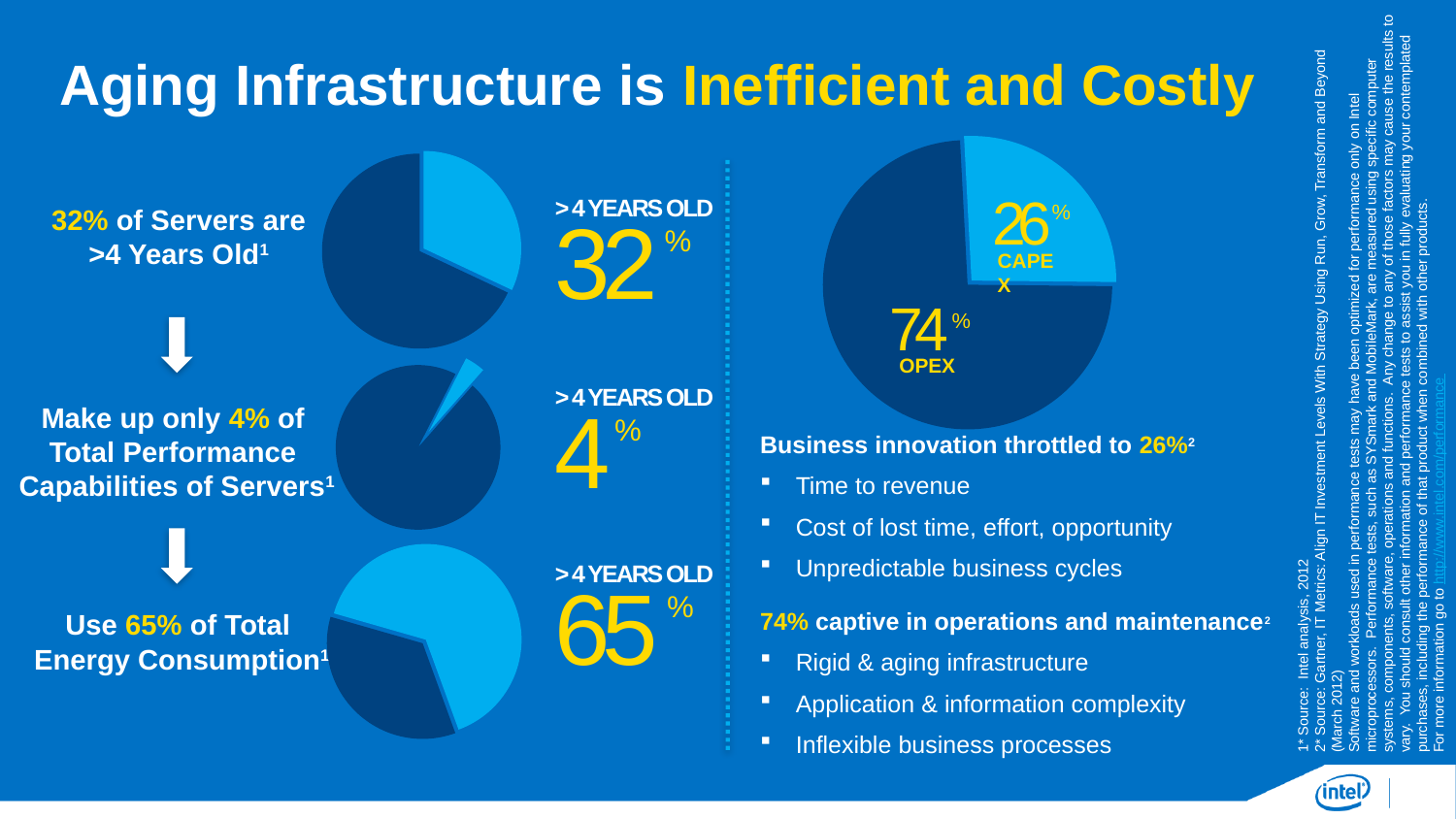

# Aging Infrastructure is Inefficient and Costly

### Chart

| Category | Column1 |
|---|---|
| OLD | 26.0 |
| New | 74.0 |
26
%
CAPEX
74
%
OPEX

### Chart

| Category | Column1 |
|---|---|
| Old | 32.0 |
| New | 68.0 |
> 4 YEARS OLD
32
%
32% of Servers are
>4 Years Old1
1* Source:  Intel analysis, 2012
2* Source: Gartner, IT Metrics: Align IT Investment Levels With Strategy Using Run, Grow, Transform and Beyond (March 2012)
Software and workloads used in performance tests may have been optimized for performance only on Intel microprocessors.  Performance tests, such as SYSmark and MobileMark, are measured using specific computer systems, components, software, operations and functions.  Any change to any of those factors may cause the results to vary.  You should consult other information and performance tests to assist you in fully evaluating your contemplated purchases, including the performance of that product when combined with other products.
For more information go to http://www.intel.com/performance

### Chart

| Category | Column1 |
|---|---|
| OLD | 4.0 |
| New | 96.0 |
> 4 YEARS OLD
4
%
Make up only 4% of
Total Performance
Capabilities of Servers1
Business innovation throttled to 26%2
Time to revenue
Cost of lost time, effort, opportunity
Unpredictable business cycles
74% captive in operations and maintenance2
Rigid & aging infrastructure
Application & information complexity
Inflexible business processes

### Chart

| Category | Column1 |
|---|---|
| RISC | 65.0 |
| Intel x86 | 35.0 |
> 4 YEARS OLD
65
%
Use 65% of Total
Energy Consumption1